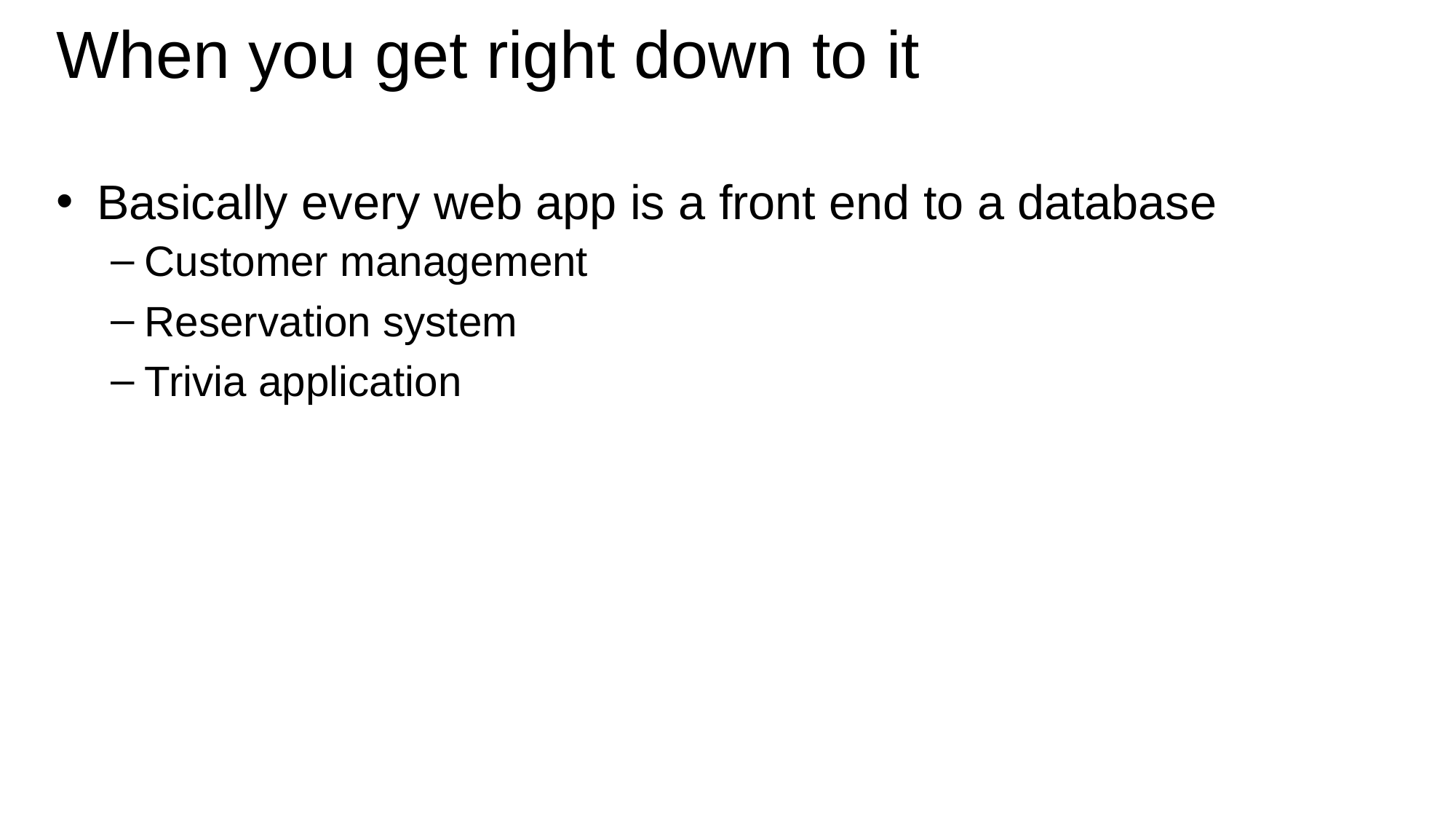

# When you get right down to it
Basically every web app is a front end to a database
Customer management
Reservation system
Trivia application